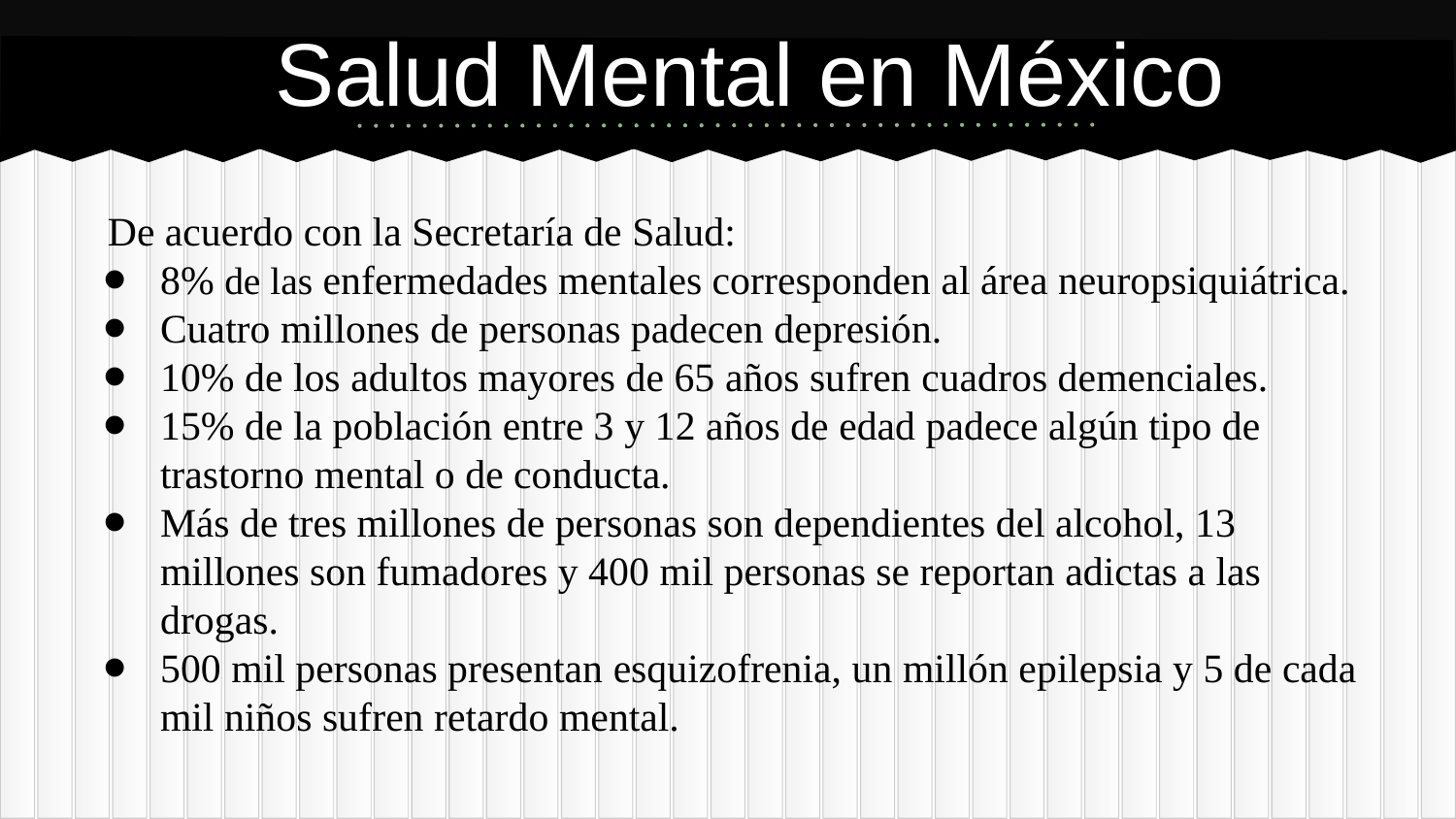

# Salud Mental en México
De acuerdo con la Secretaría de Salud:
8% de las enfermedades mentales corresponden al área neuropsiquiátrica.
Cuatro millones de personas padecen depresión.
10% de los adultos mayores de 65 años sufren cuadros demenciales.
15% de la población entre 3 y 12 años de edad padece algún tipo de trastorno mental o de conducta.
Más de tres millones de personas son dependientes del alcohol, 13 millones son fumadores y 400 mil personas se reportan adictas a las drogas.
500 mil personas presentan esquizofrenia, un millón epilepsia y 5 de cada mil niños sufren retardo mental.